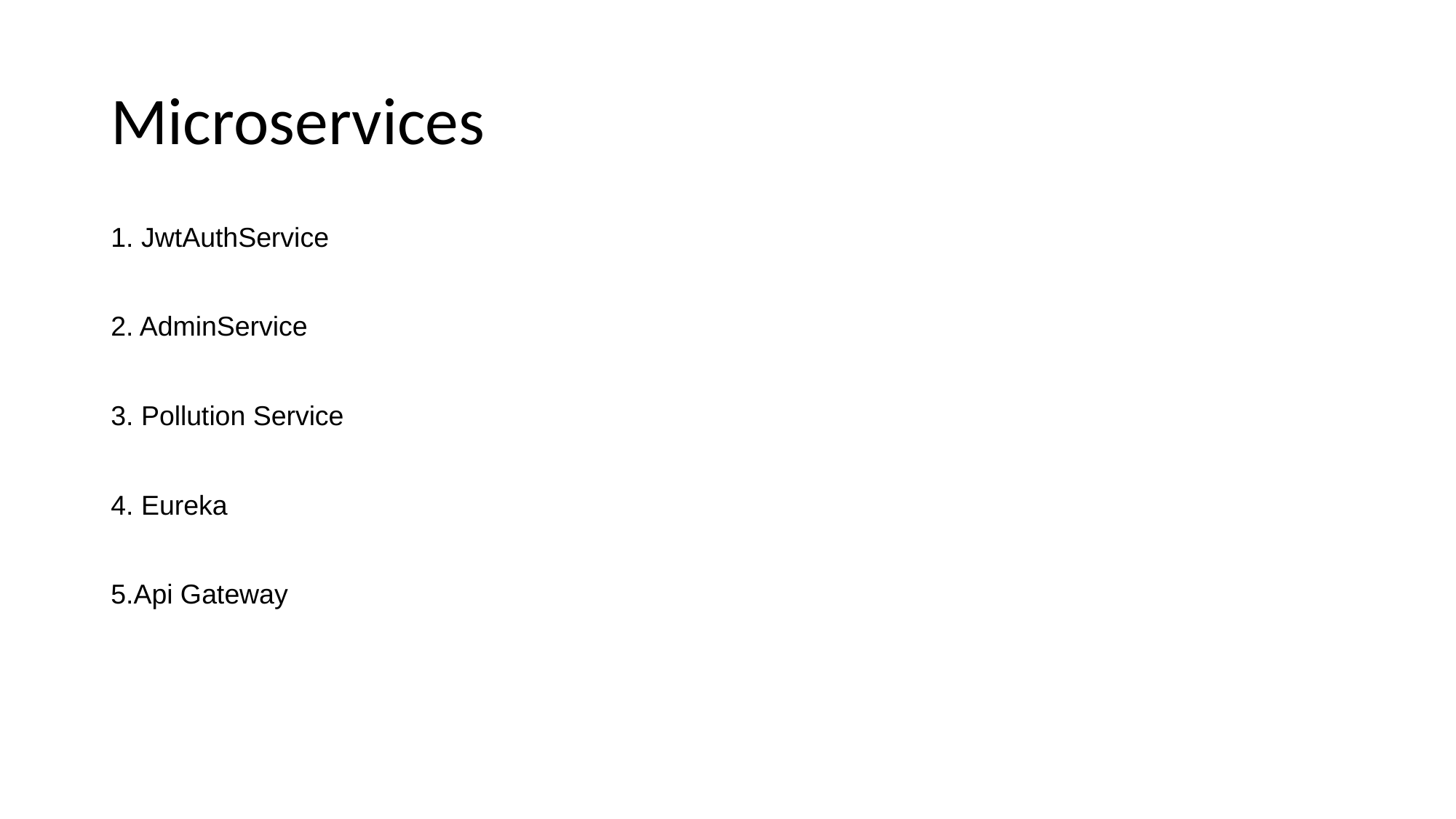

# Microservices
1. JwtAuthService

2. AdminService

3. Pollution Service

4. Eureka

5.Api Gateway